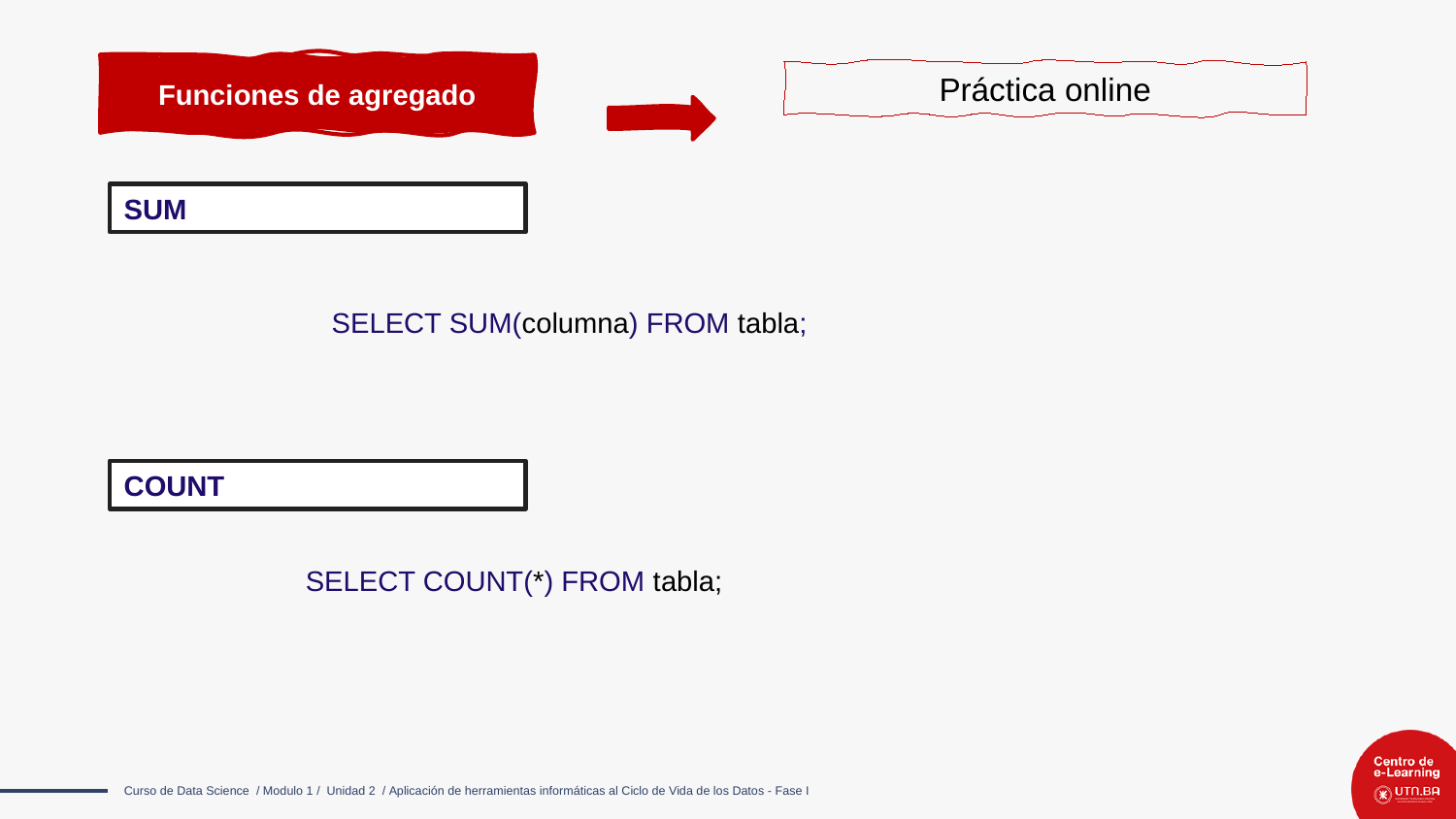

Funciones de agregado
Práctica online

SUM
SELECT SUM(columna) FROM tabla;
COUNT
SELECT COUNT(*) FROM tabla;
Curso de Data Science  / Modulo 1 /  Unidad 2  / Aplicación de herramientas informáticas al Ciclo de Vida de los Datos - Fase I